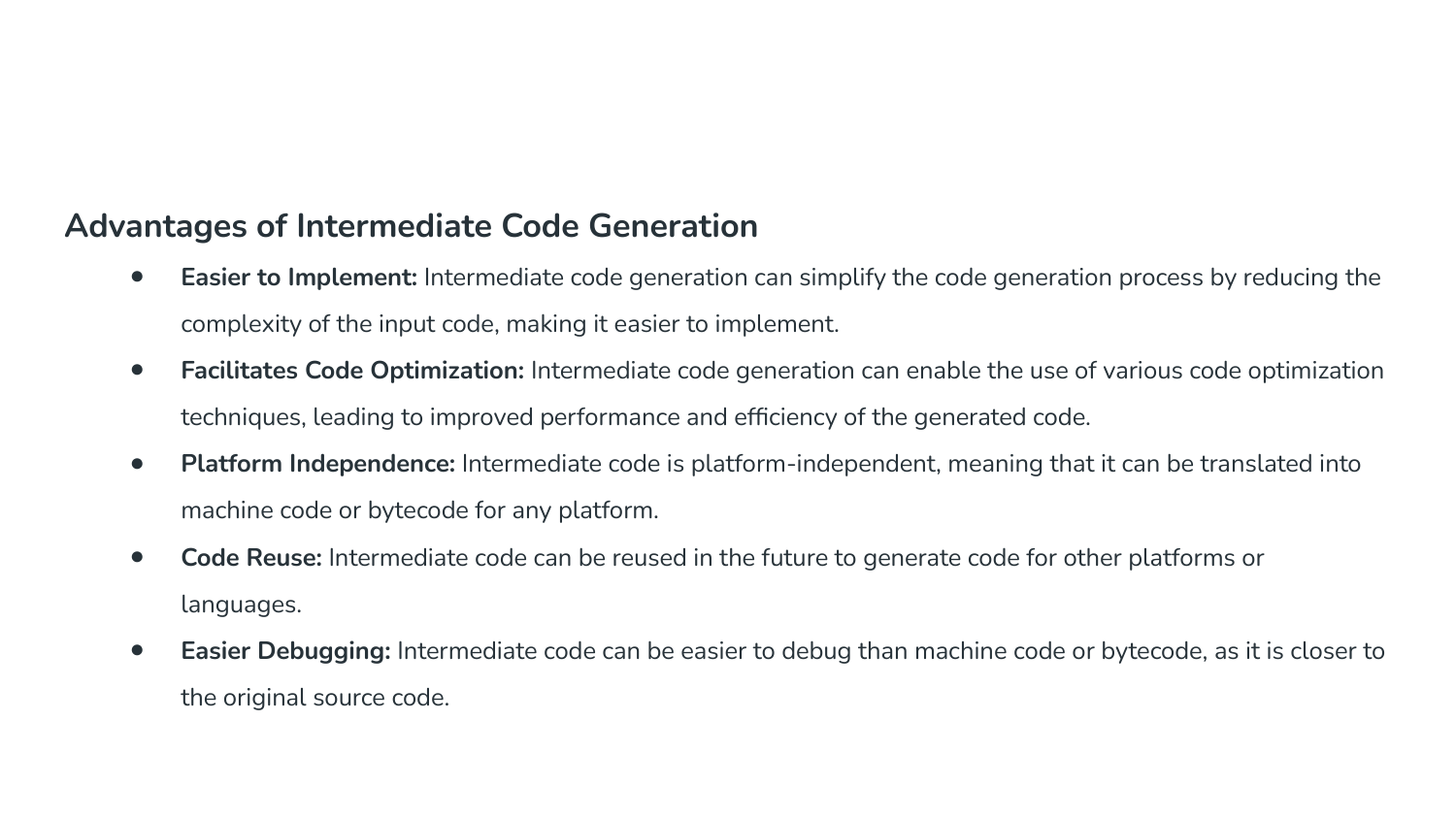

#
Advantages of Intermediate Code Generation
Easier to Implement: Intermediate code generation can simplify the code generation process by reducing the complexity of the input code, making it easier to implement.
Facilitates Code Optimization: Intermediate code generation can enable the use of various code optimization techniques, leading to improved performance and efficiency of the generated code.
Platform Independence: Intermediate code is platform-independent, meaning that it can be translated into machine code or bytecode for any platform.
Code Reuse: Intermediate code can be reused in the future to generate code for other platforms or languages.
Easier Debugging: Intermediate code can be easier to debug than machine code or bytecode, as it is closer to the original source code.